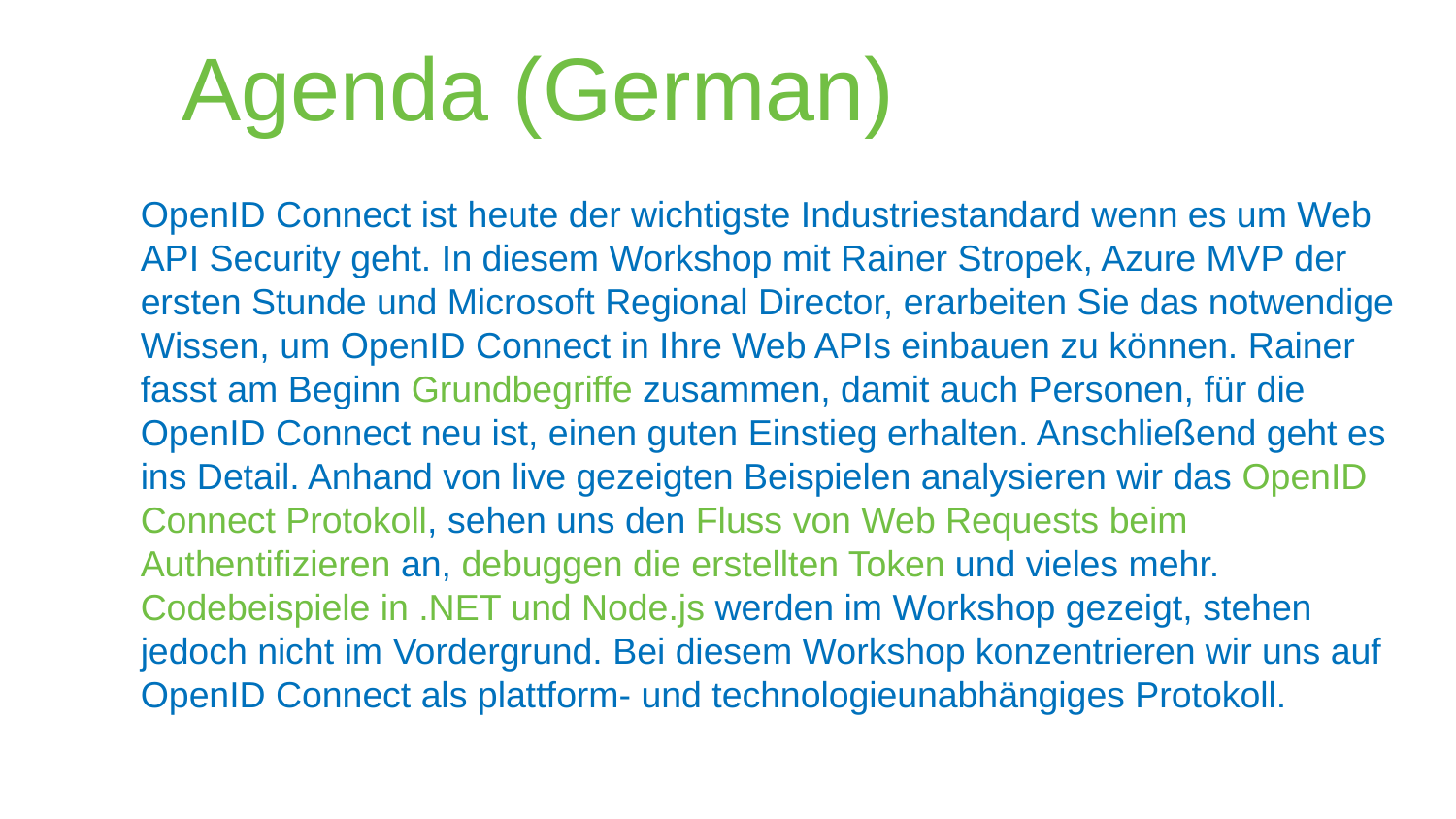

# Agenda (German)
OpenID Connect ist heute der wichtigste Industriestandard wenn es um Web API Security geht. In diesem Workshop mit Rainer Stropek, Azure MVP der ersten Stunde und Microsoft Regional Director, erarbeiten Sie das notwendige Wissen, um OpenID Connect in Ihre Web APIs einbauen zu können. Rainer fasst am Beginn Grundbegriffe zusammen, damit auch Personen, für die OpenID Connect neu ist, einen guten Einstieg erhalten. Anschließend geht es ins Detail. Anhand von live gezeigten Beispielen analysieren wir das OpenID Connect Protokoll, sehen uns den Fluss von Web Requests beim Authentifizieren an, debuggen die erstellten Token und vieles mehr. Codebeispiele in .NET und Node.js werden im Workshop gezeigt, stehen jedoch nicht im Vordergrund. Bei diesem Workshop konzentrieren wir uns auf OpenID Connect als plattform- und technologieunabhängiges Protokoll.